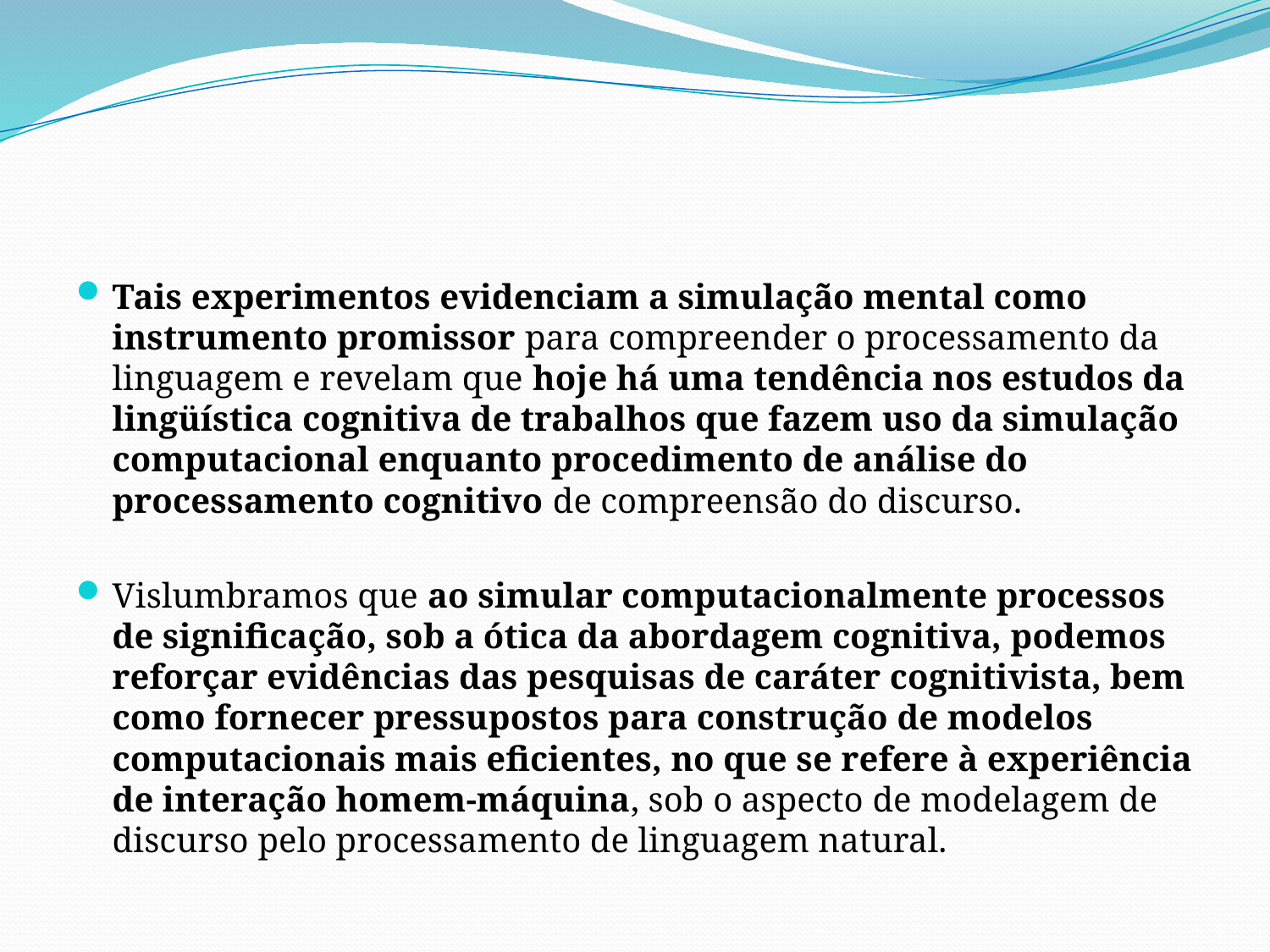

#
Tais experimentos evidenciam a simulação mental como instrumento promissor para compreender o processamento da linguagem e revelam que hoje há uma tendência nos estudos da lingüística cognitiva de trabalhos que fazem uso da simulação computacional enquanto procedimento de análise do processamento cognitivo de compreensão do discurso.

Vislumbramos que ao simular computacionalmente processos de significação, sob a ótica da abordagem cognitiva, podemos reforçar evidências das pesquisas de caráter cognitivista, bem como fornecer pressupostos para construção de modelos computacionais mais eficientes, no que se refere à experiência de interação homem-máquina, sob o aspecto de modelagem de discurso pelo processamento de linguagem natural.